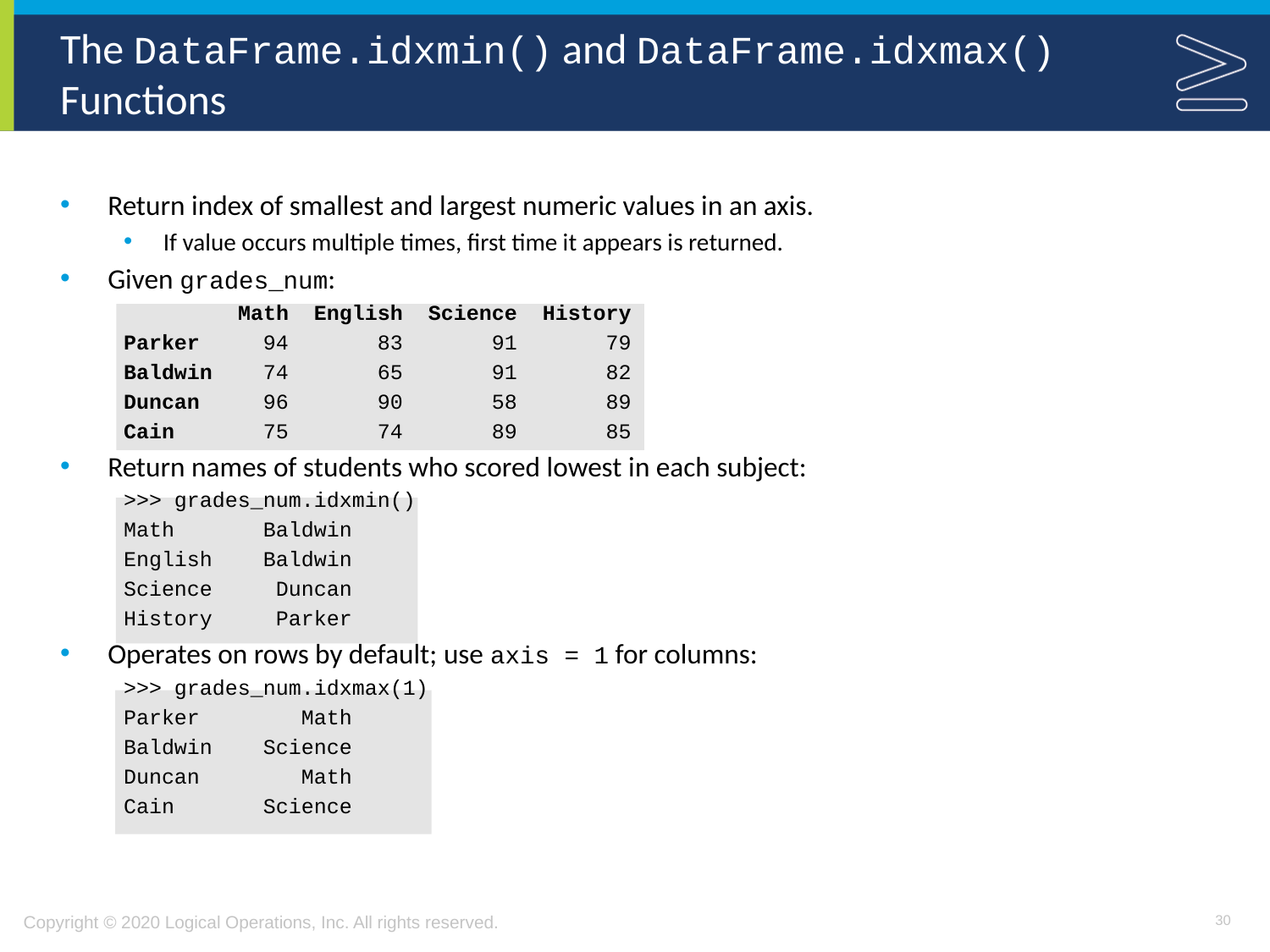

# The DataFrame.idxmin() and DataFrame.idxmax() Functions
Return index of smallest and largest numeric values in an axis.
If value occurs multiple times, first time it appears is returned.
Given grades_num:
         Math  English  Science  History
Parker     94       83       91       79
Baldwin    74       65       91       82
Duncan     96       90       58       89
Cain       75       74       89       85
Return names of students who scored lowest in each subject:
>>> grades_num.idxmin()
Math       Baldwin
English    Baldwin
Science     Duncan
History     Parker
Operates on rows by default; use axis = 1 for columns:
>>> grades_num.idxmax(1)
Parker        Math
Baldwin    Science
Duncan        Math
Cain       Science

30